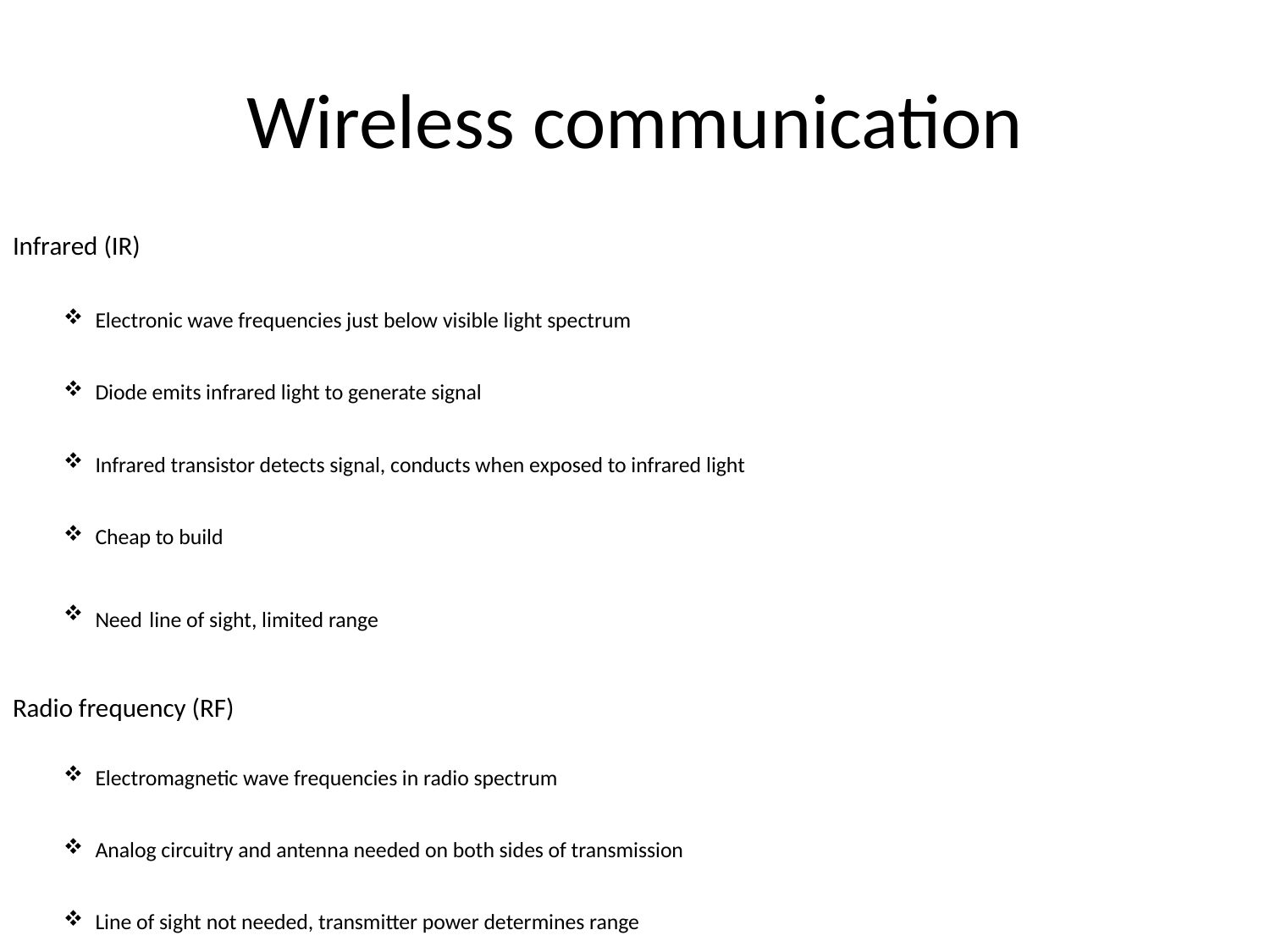

# Wireless communication
Infrared (IR)

Electronic wave frequencies just below visible light spectrum

Diode emits infrared light to generate signal

Infrared transistor detects signal, conducts when exposed to infrared light

Cheap to build

Need line of sight, limited range

Radio frequency (RF)

Electromagnetic wave frequencies in radio spectrum

Analog circuitry and antenna needed on both sides of transmission

Line of sight not needed, transmitter power determines range